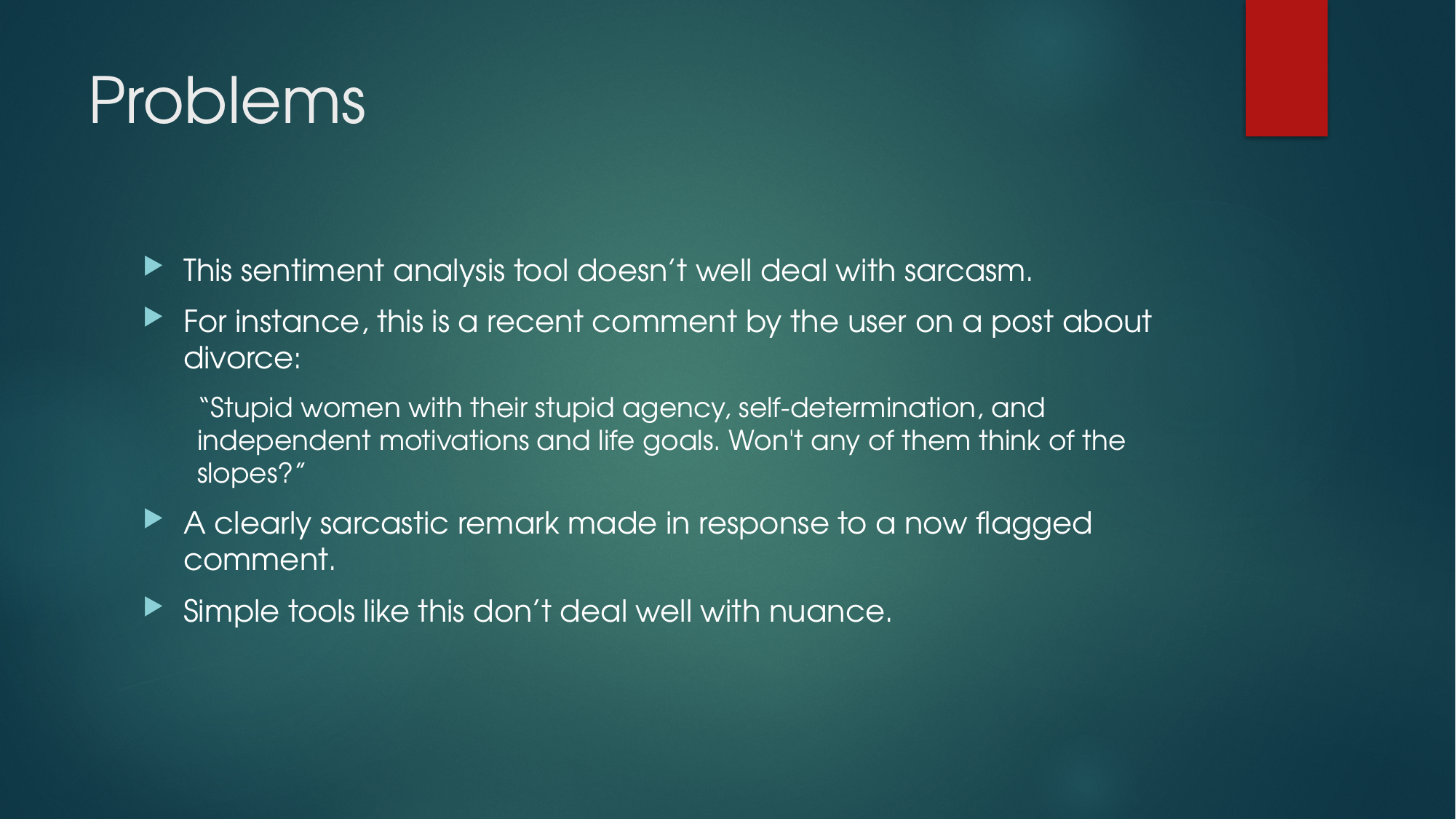

# Problems
This sentiment analysis tool doesn’t well deal with sarcasm.
For instance, this is a recent comment by the user on a post about divorce:
“Stupid women with their stupid agency, self-determination, and independent motivations and life goals. Won't any of them think of the slopes?”
A clearly sarcastic remark made in response to a now flagged comment.
Simple tools like this don’t deal well with nuance.